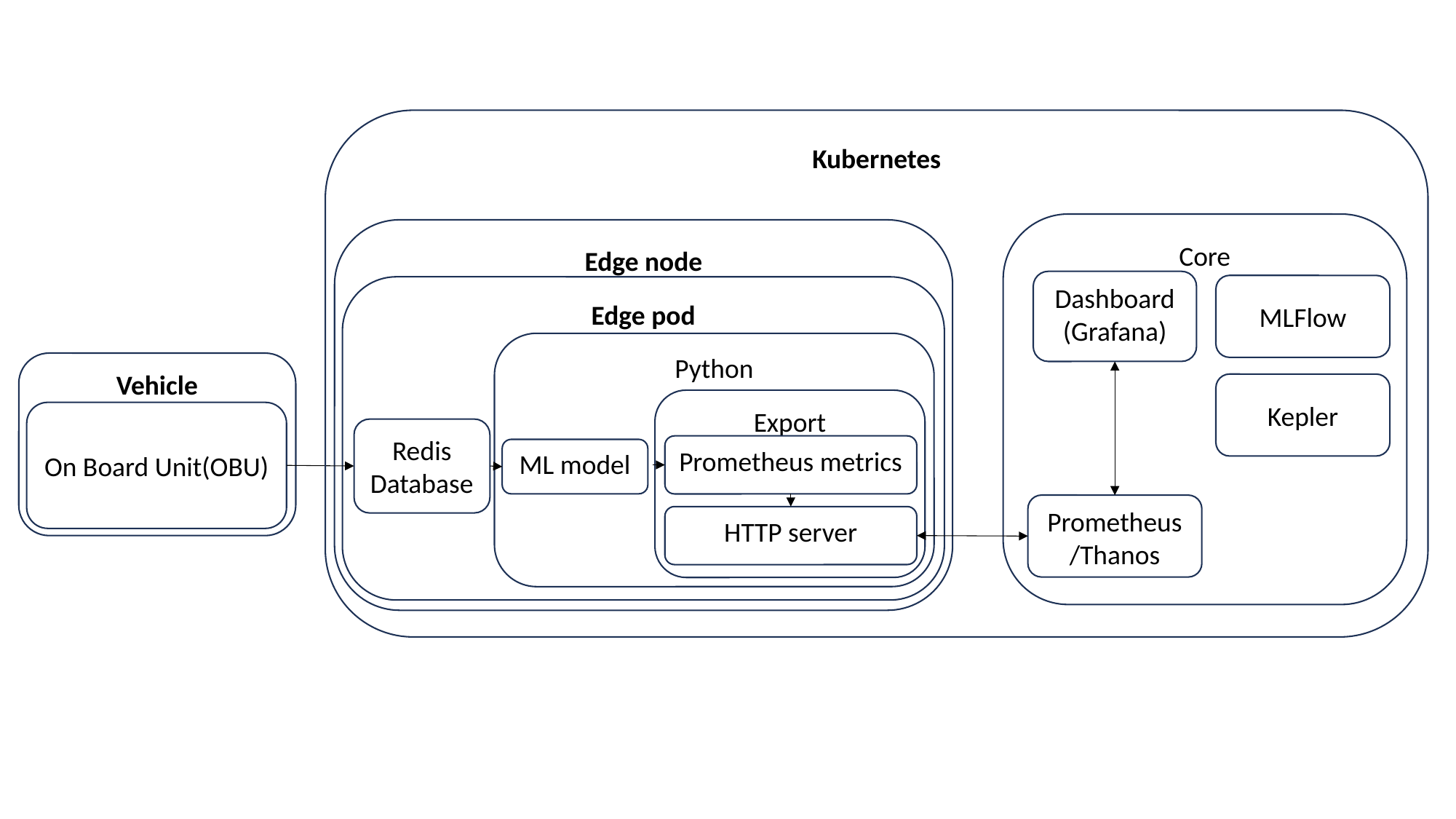

Kubernetes
Core
Edge node
Dashboard (Grafana)
MLFlow
Edge pod
Python
Vehicle
Kepler
Export
On Board Unit(OBU)
Redis Database
Prometheus metrics
ML model
Prometheus/Thanos
HTTP server